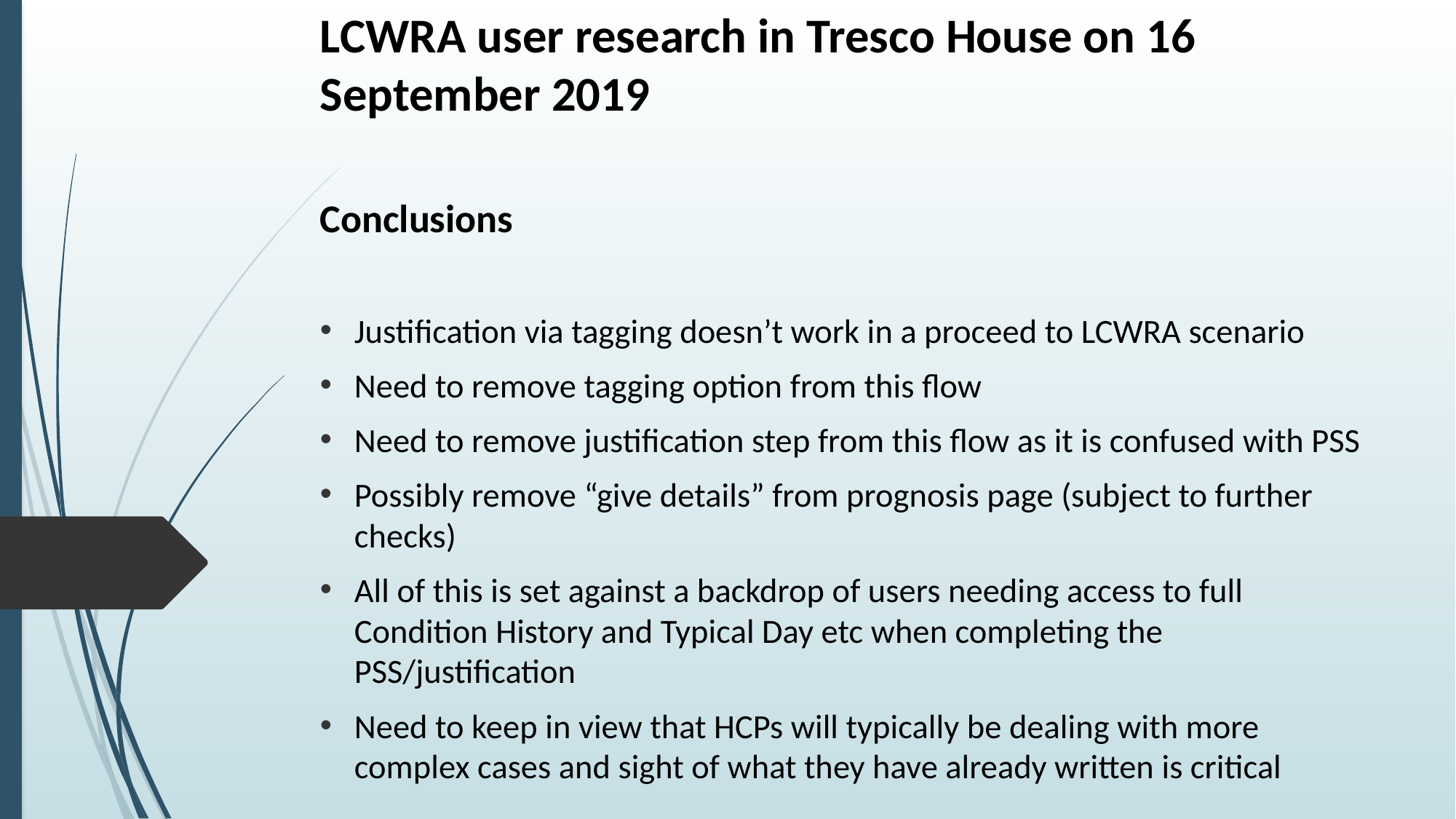

# LCWRA user research in Tresco House on 16 September 2019

Conclusions

Justification via tagging doesn’t work in a proceed to LCWRA scenario
Need to remove tagging option from this flow
Need to remove justification step from this flow as it is confused with PSS
Possibly remove “give details” from prognosis page (subject to further checks)
All of this is set against a backdrop of users needing access to full Condition History and Typical Day etc when completing the PSS/justification
Need to keep in view that HCPs will typically be dealing with more complex cases and sight of what they have already written is critical